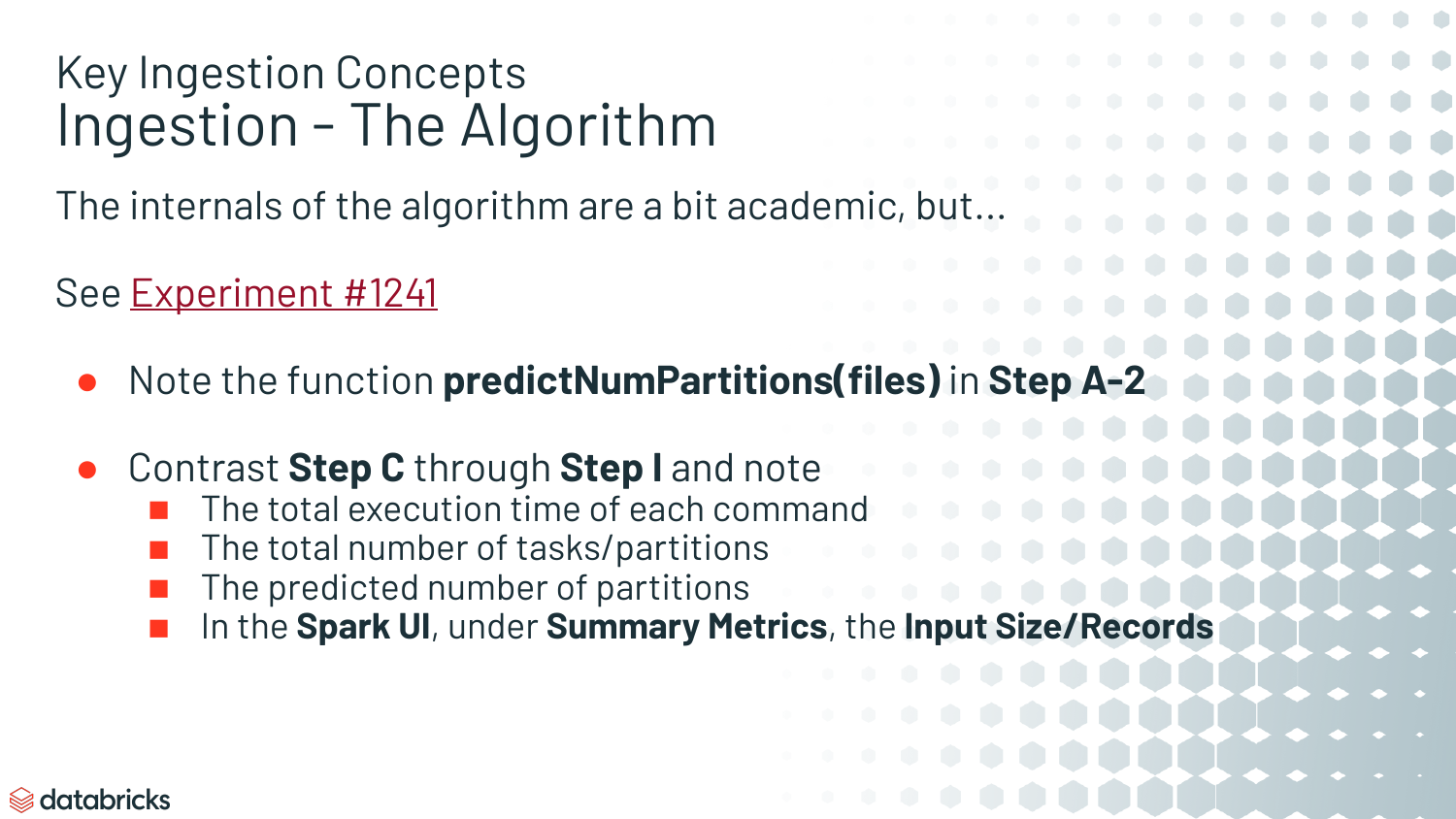

Key Ingestion Concepts

Ingestion - The Algorithm
The internals of the algorithm are a bit academic, but...

See Experiment #1241
Note the function predictNumPartitions(files) in Step A-2
Contrast Step C through Step I and note
The total execution time of each command
The total number of tasks/partitions
The predicted number of partitions
In the Spark UI, under Summary Metrics, the Input Size/Records